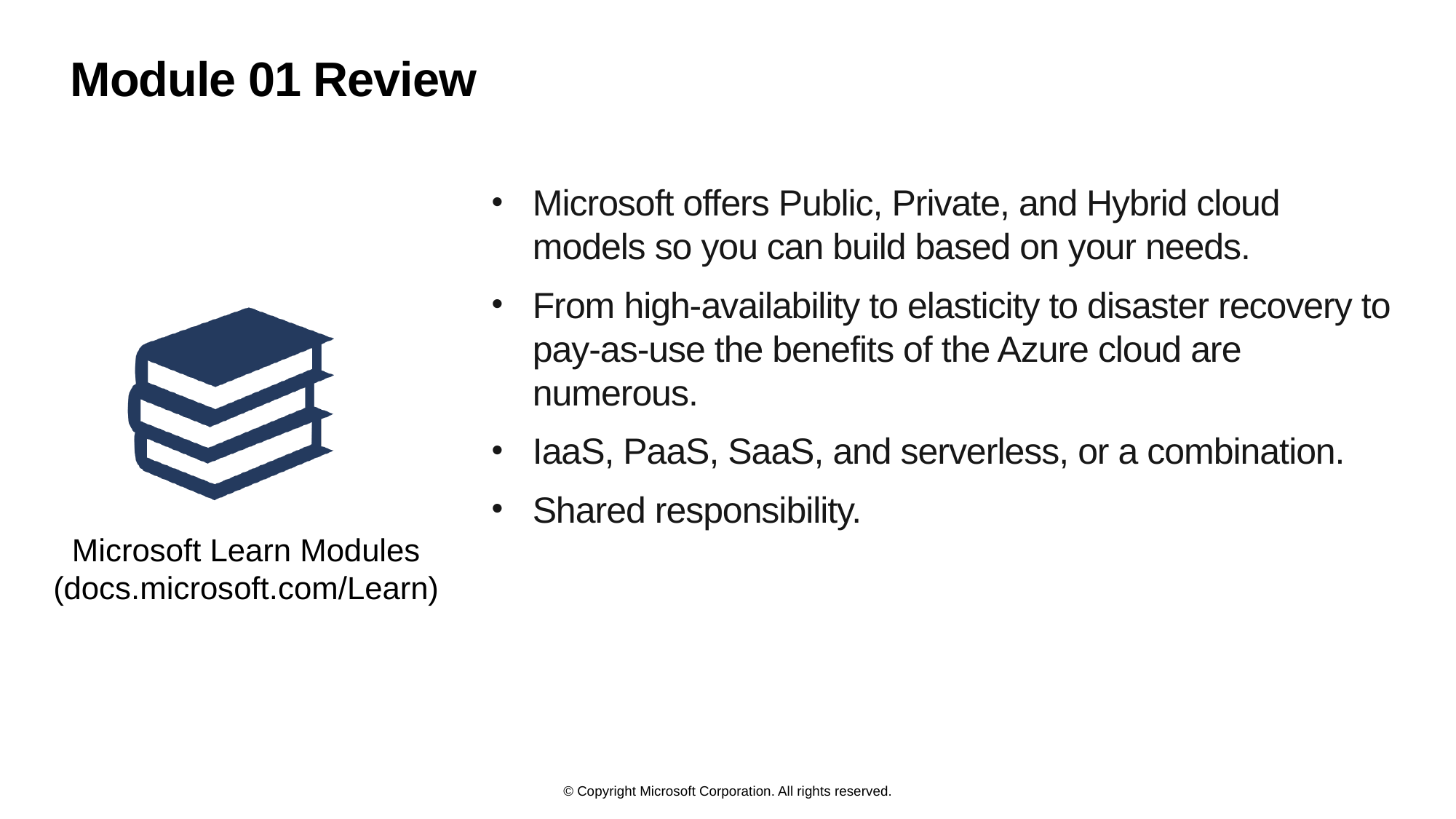

# Module 01 Review
Microsoft offers Public, Private, and Hybrid cloud models so you can build based on your needs.
From high-availability to elasticity to disaster recovery to pay-as-use the benefits of the Azure cloud are numerous.
IaaS, PaaS, SaaS, and serverless, or a combination.
Shared responsibility.

Microsoft Learn Modules (docs.microsoft.com/Learn)